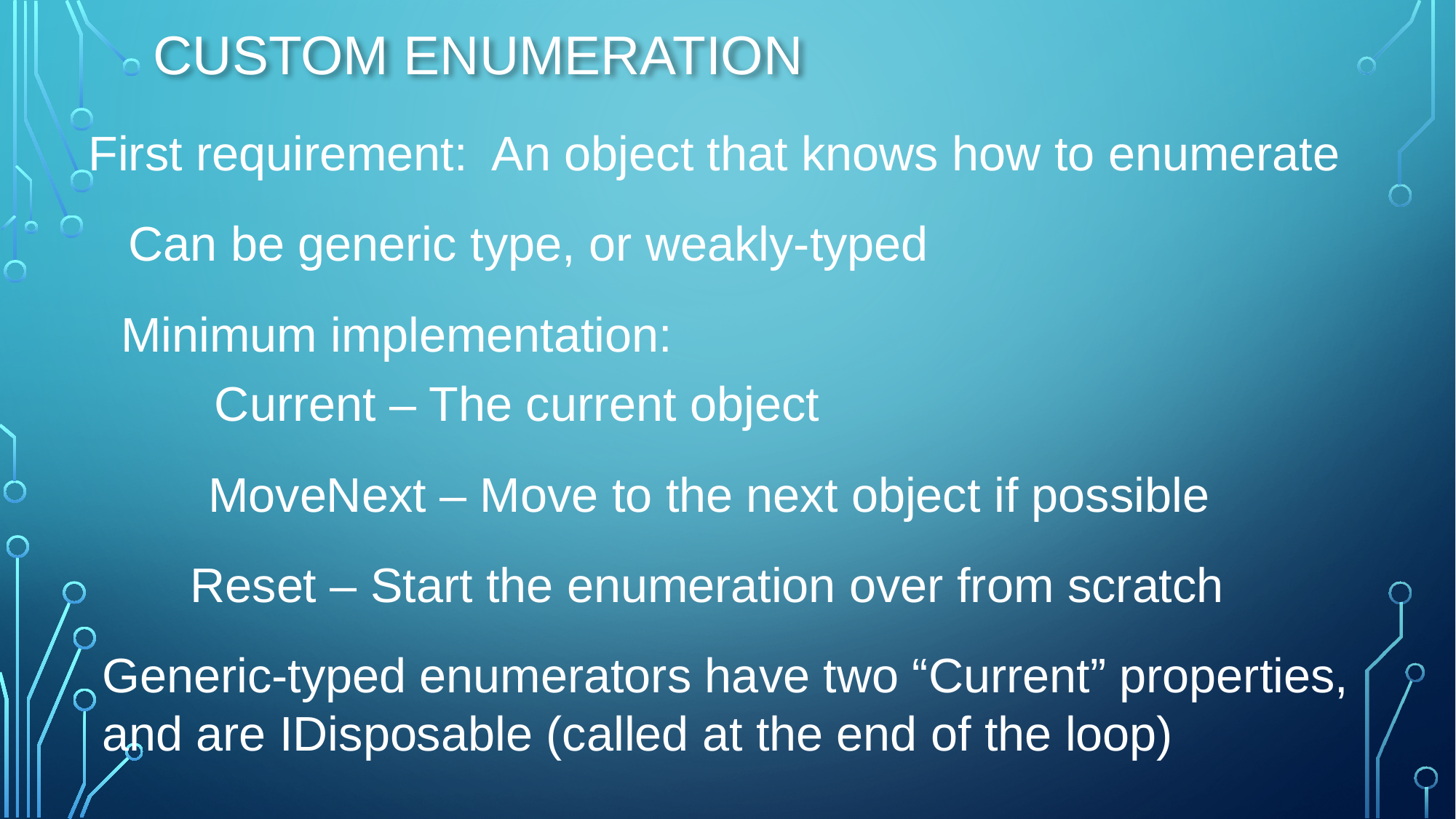

# Custom Enumeration
First requirement:  An object that knows how to enumerate
Can be generic type, or weakly-typed
Minimum implementation:
Current – The current object
MoveNext – Move to the next object if possible
Reset – Start the enumeration over from scratch
Generic-typed enumerators have two “Current” properties,
and are IDisposable (called at the end of the loop)